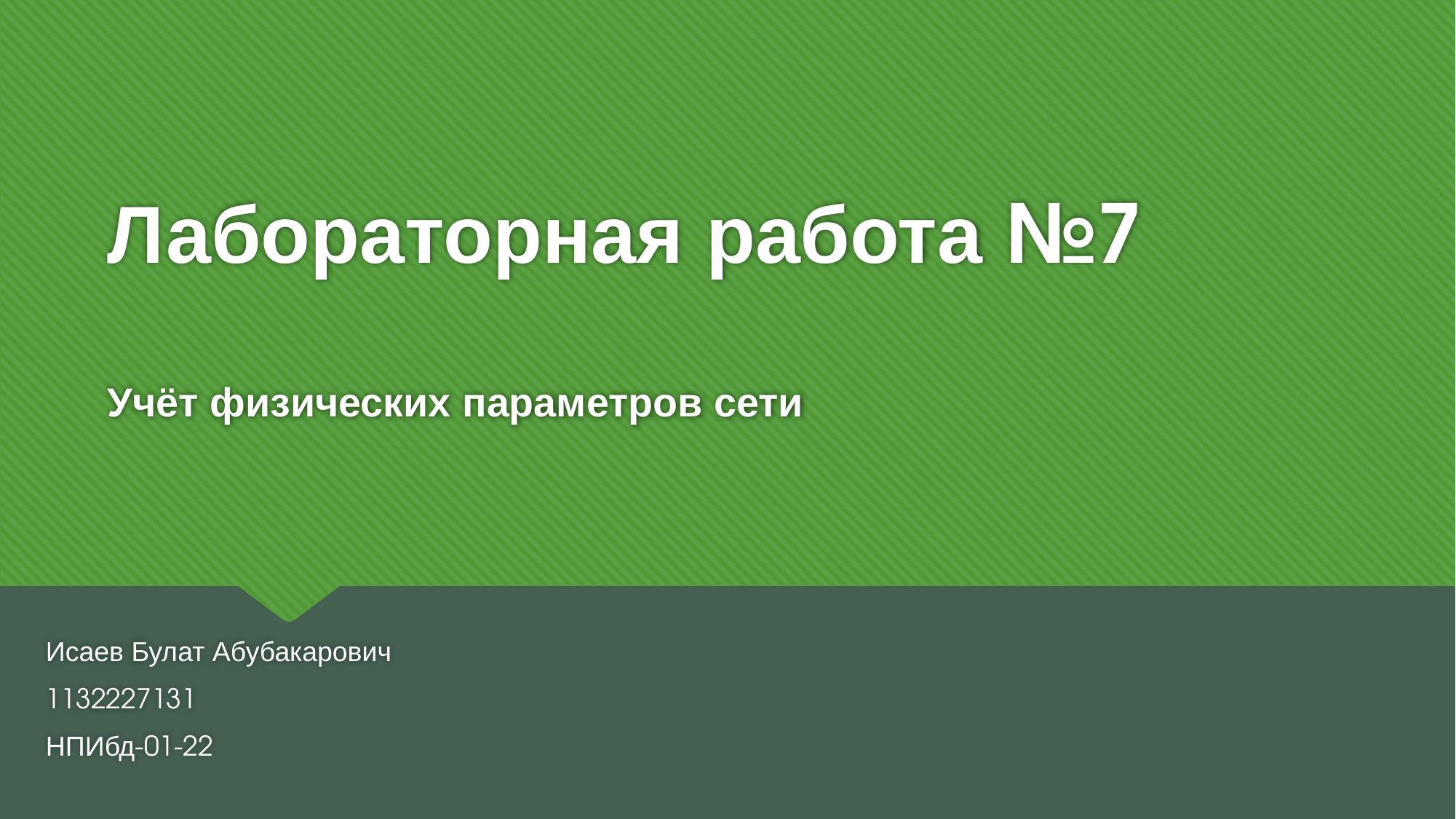

# Лабораторная работа №7 Учёт физических параметров сети
Исаев Булат Абубакарович
1132227131
НПИбд-01-22